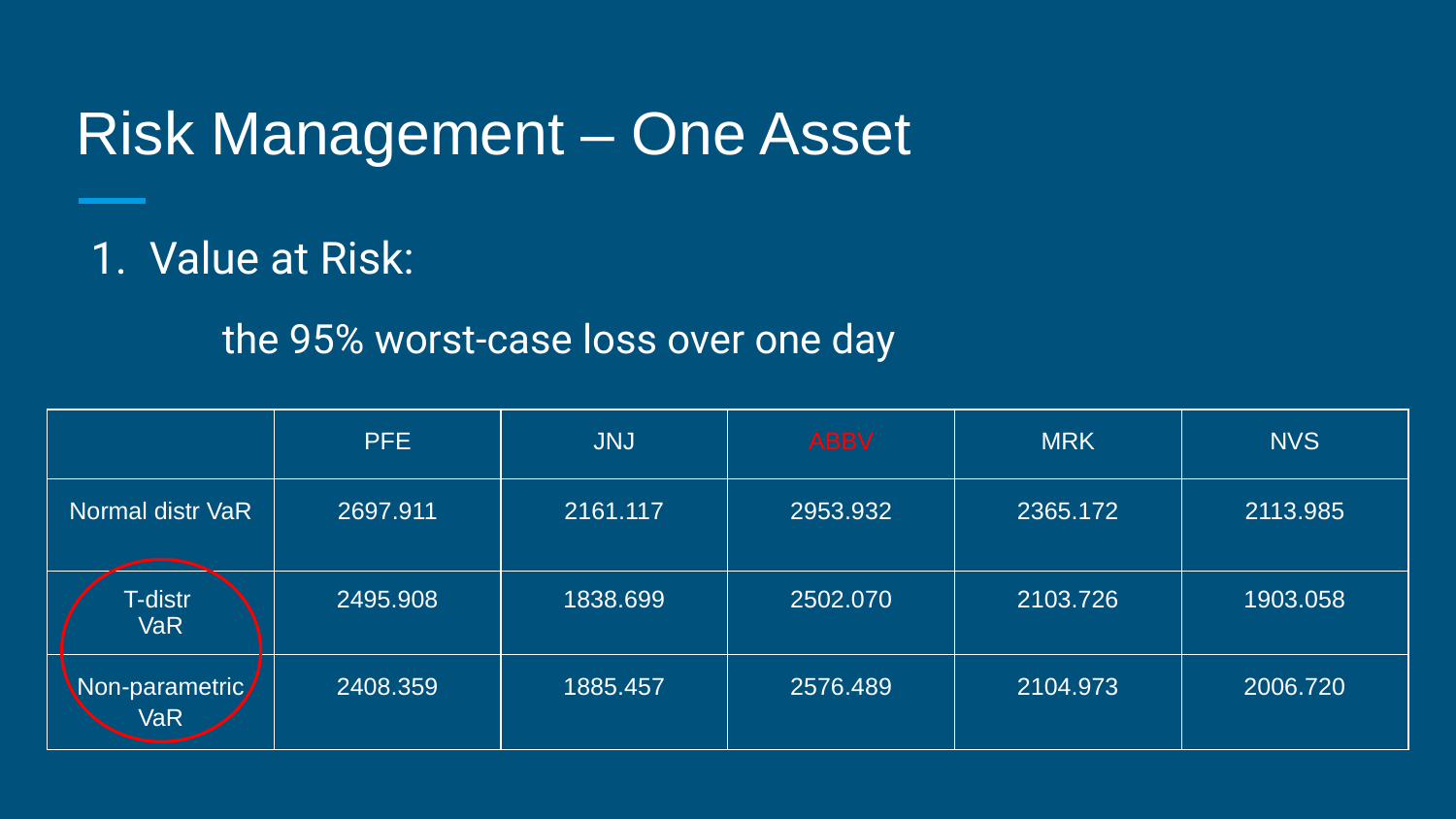

# Risk Management – One Asset
Value at Risk:
the 95% worst-case loss over one day
|  | PFE | JNJ | ABBV | MRK | NVS |
| --- | --- | --- | --- | --- | --- |
| Normal distr VaR | 2697.911 | 2161.117 | 2953.932 | 2365.172 | 2113.985 |
| T-distr VaR | 2495.908 | 1838.699 | 2502.070 | 2103.726 | 1903.058 |
| Non-parametric VaR | 2408.359 | 1885.457 | 2576.489 | 2104.973 | 2006.720 |